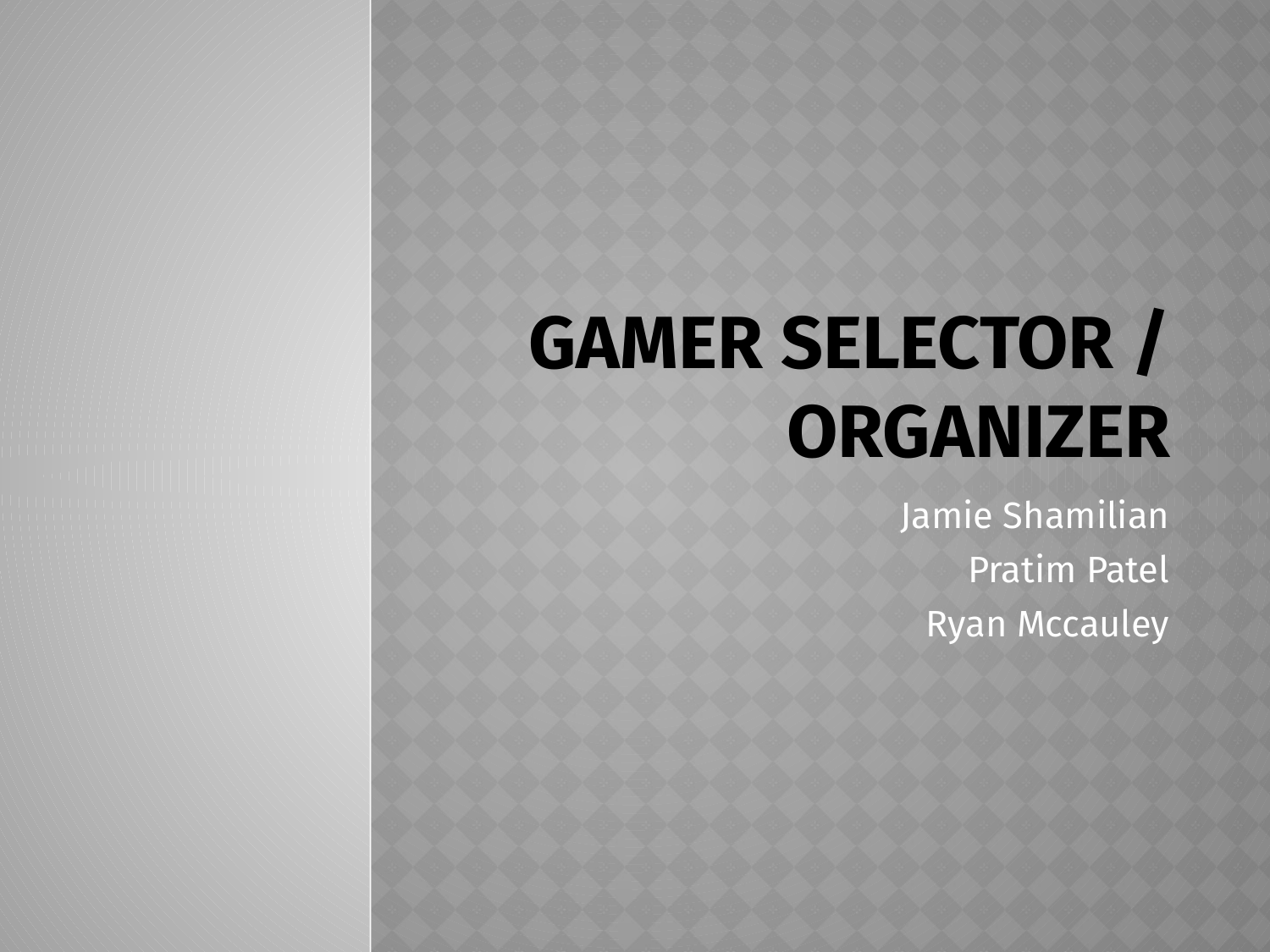

# Gamer Selector / Organizer
Jamie Shamilian
Pratim Patel
Ryan Mccauley